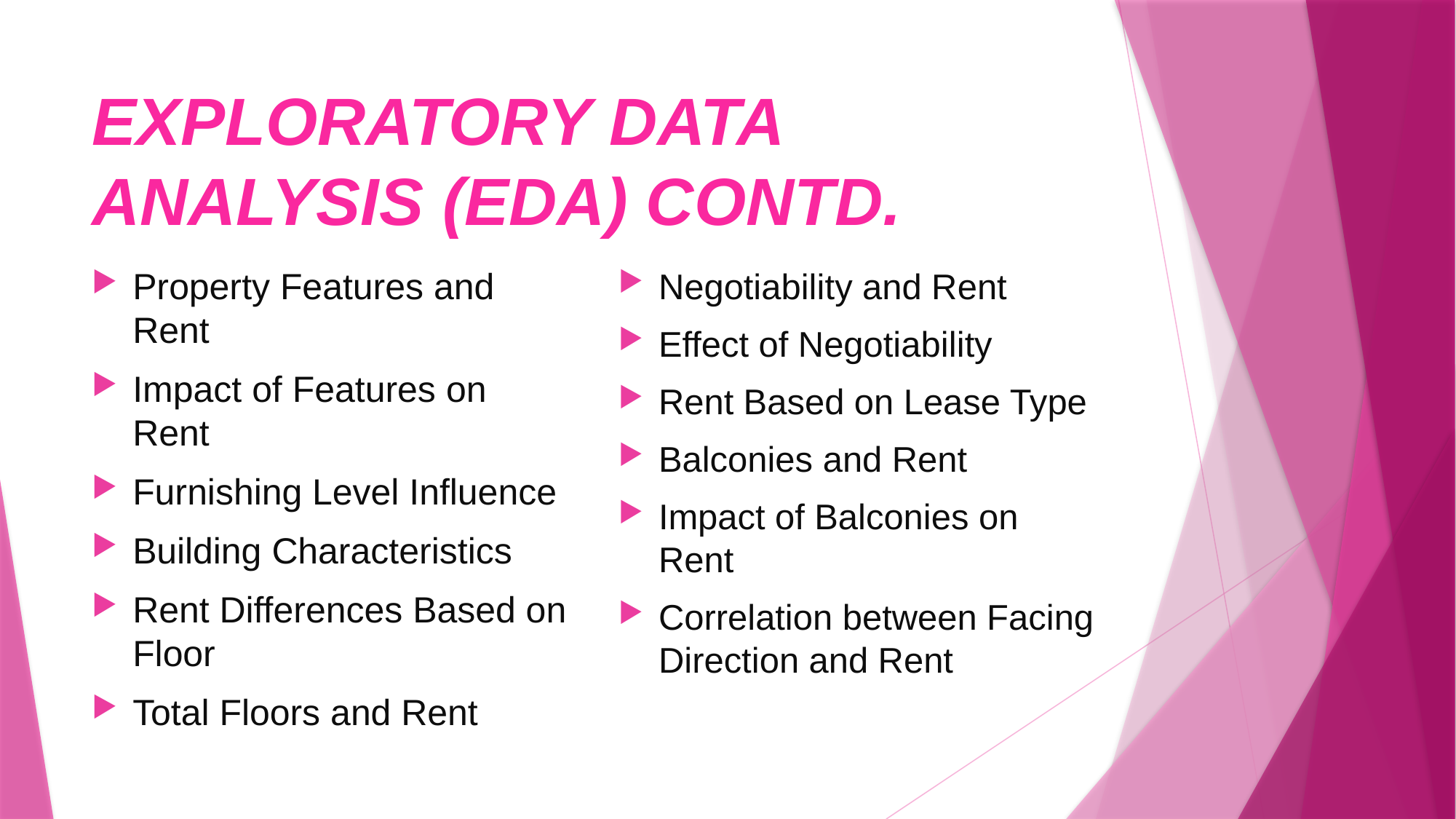

# EXPLORATORY DATA ANALYSIS (EDA) CONTD.

Property Features and Rent
Impact of Features on Rent
Furnishing Level Influence
Building Characteristics
Rent Differences Based on Floor
Total Floors and Rent

Negotiability and Rent
Effect of Negotiability
Rent Based on Lease Type
Balconies and Rent
Impact of Balconies on Rent
Correlation between Facing Direction and Rent